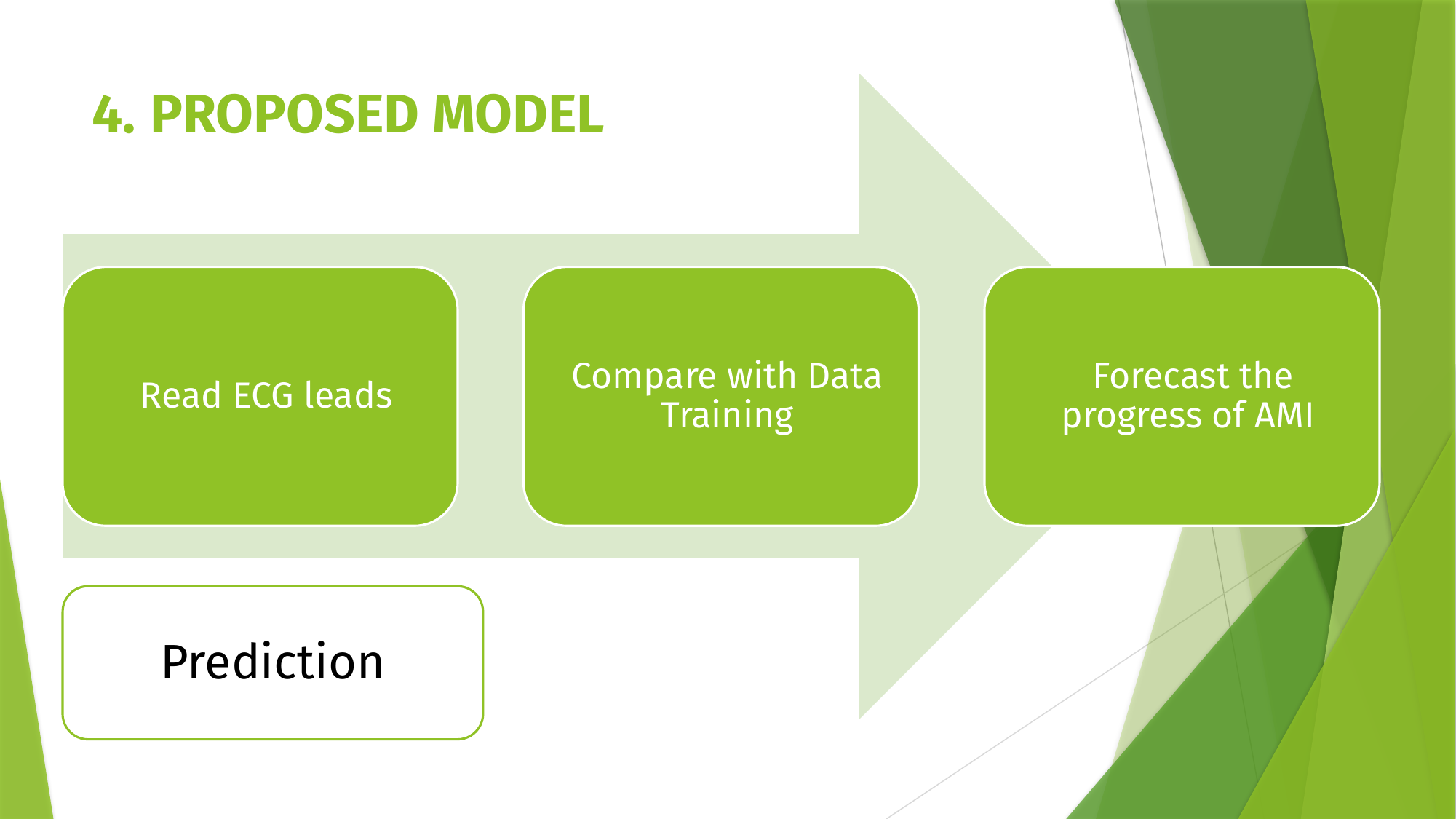

Read ECG leads
Compare with Data Training
 Forecast the progress of AMI
# 4. PROPOSED MODEL

Prediction